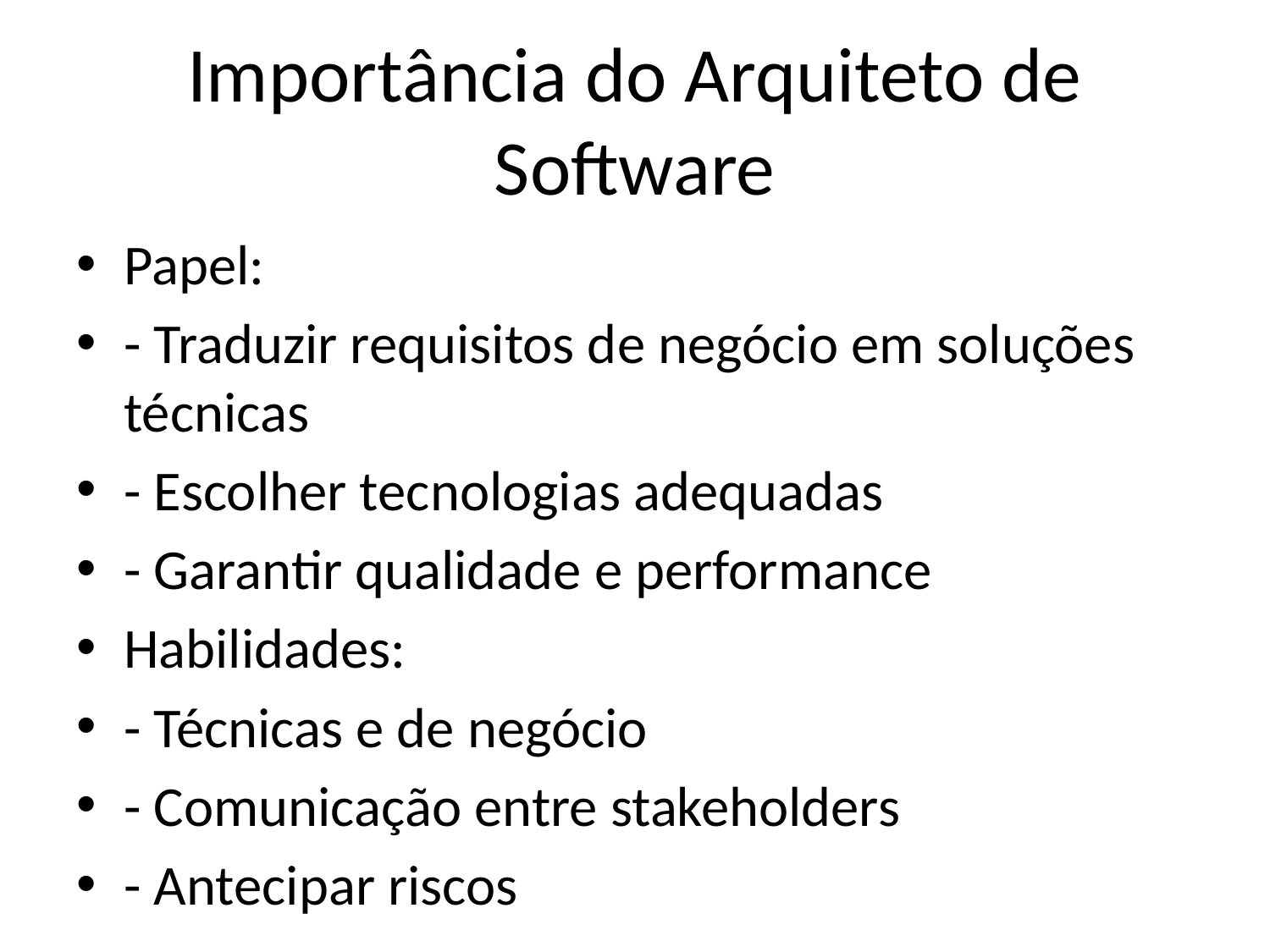

# Importância do Arquiteto de Software
Papel:
- Traduzir requisitos de negócio em soluções técnicas
- Escolher tecnologias adequadas
- Garantir qualidade e performance
Habilidades:
- Técnicas e de negócio
- Comunicação entre stakeholders
- Antecipar riscos